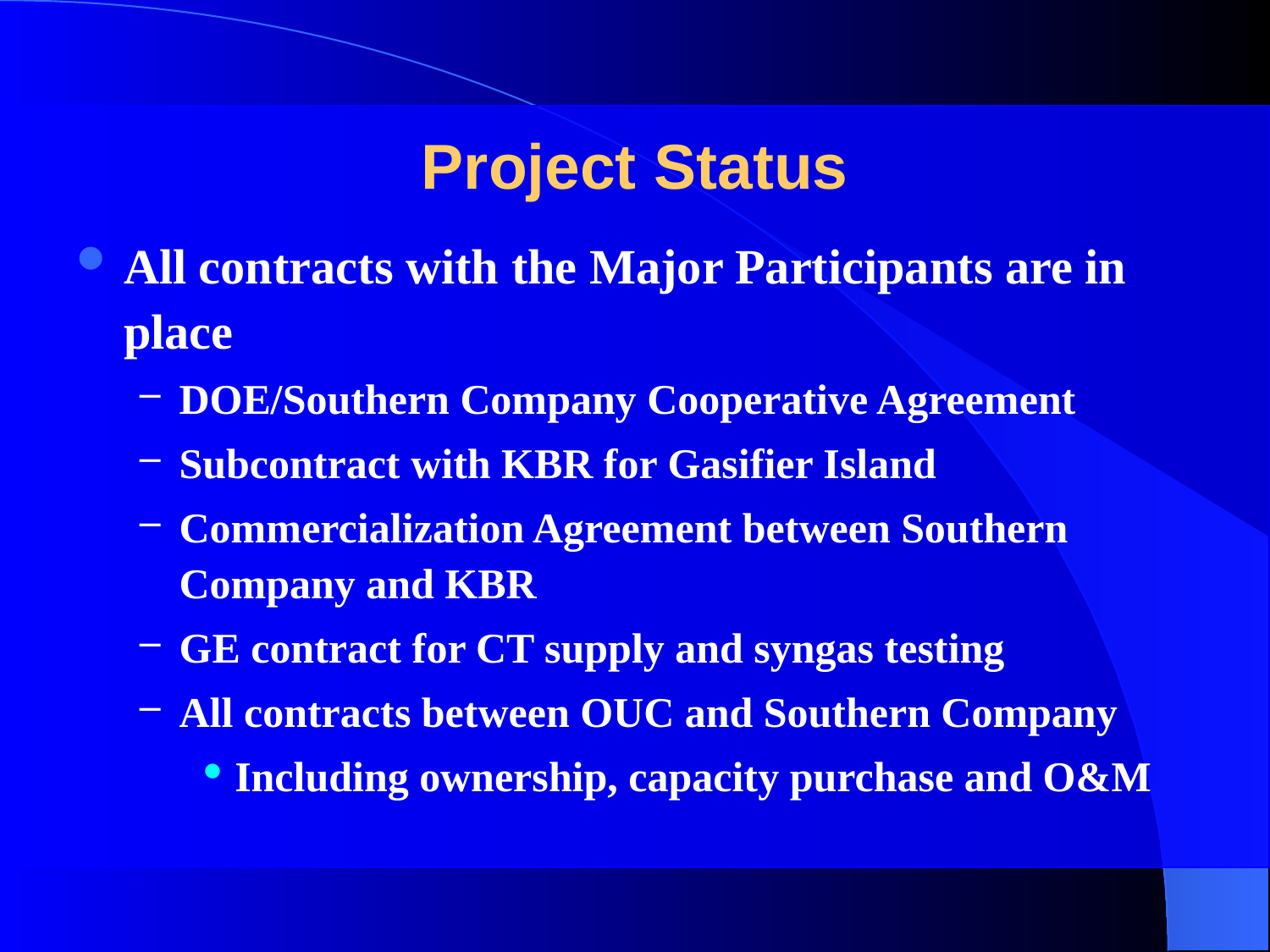

# Project Status

All contracts with the Major Participants are in place
DOE/Southern Company Cooperative Agreement
Subcontract with KBR for Gasifier Island
Commercialization Agreement between Southern Company and KBR
GE contract for CT supply and syngas testing
All contracts between OUC and Southern Company
Including ownership, capacity purchase and O&M